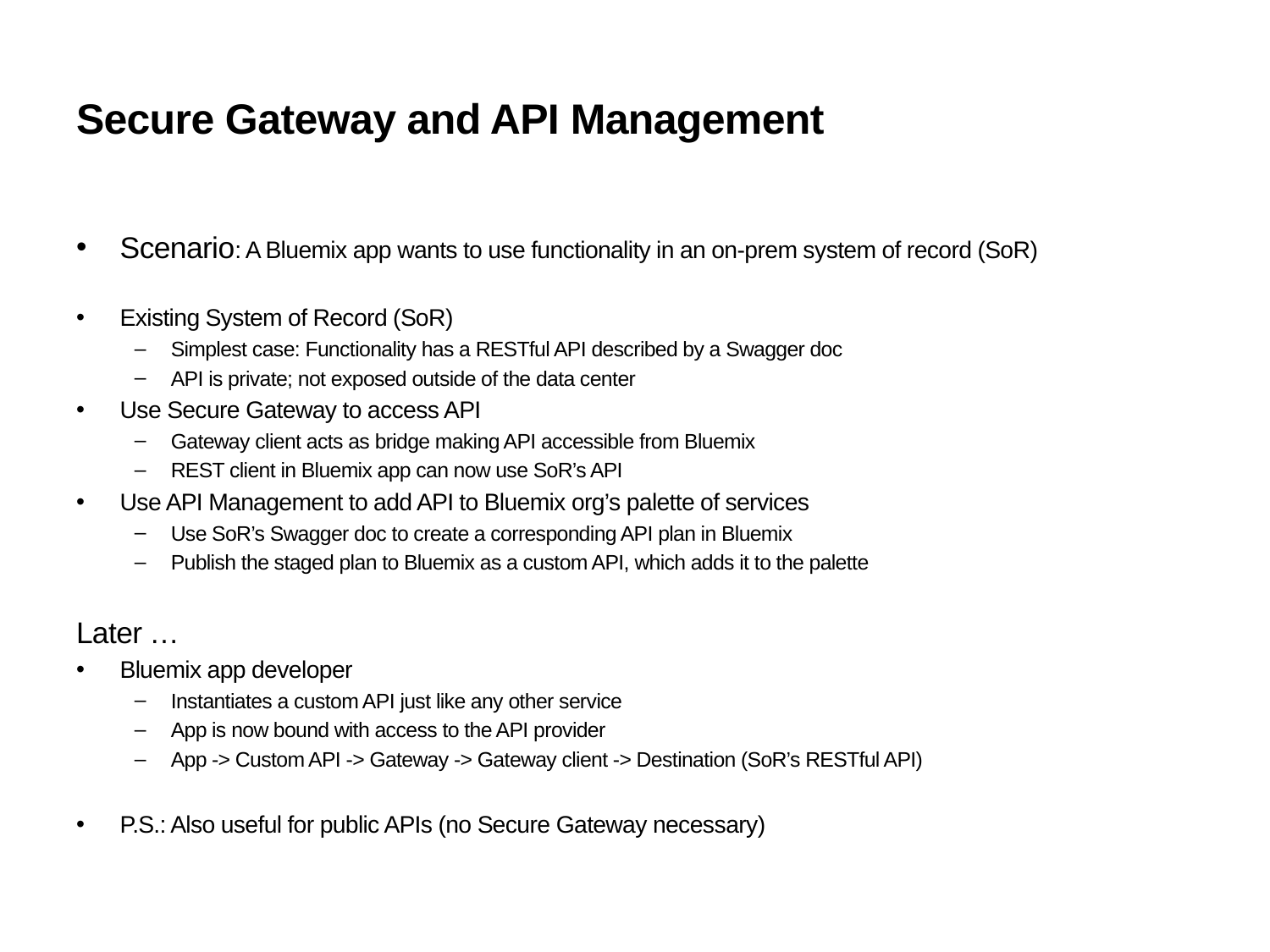

# Secure Gateway and API Management
Scenario: A Bluemix app wants to use functionality in an on-prem system of record (SoR)

Existing System of Record (SoR)
Simplest case: Functionality has a RESTful API described by a Swagger doc
API is private; not exposed outside of the data center
Use Secure Gateway to access API
Gateway client acts as bridge making API accessible from Bluemix
REST client in Bluemix app can now use SoR’s API
Use API Management to add API to Bluemix org’s palette of services
Use SoR’s Swagger doc to create a corresponding API plan in Bluemix
Publish the staged plan to Bluemix as a custom API, which adds it to the palette

Later …
Bluemix app developer
Instantiates a custom API just like any other service
App is now bound with access to the API provider
App -> Custom API -> Gateway -> Gateway client -> Destination (SoR’s RESTful API)

P.S.: Also useful for public APIs (no Secure Gateway necessary)